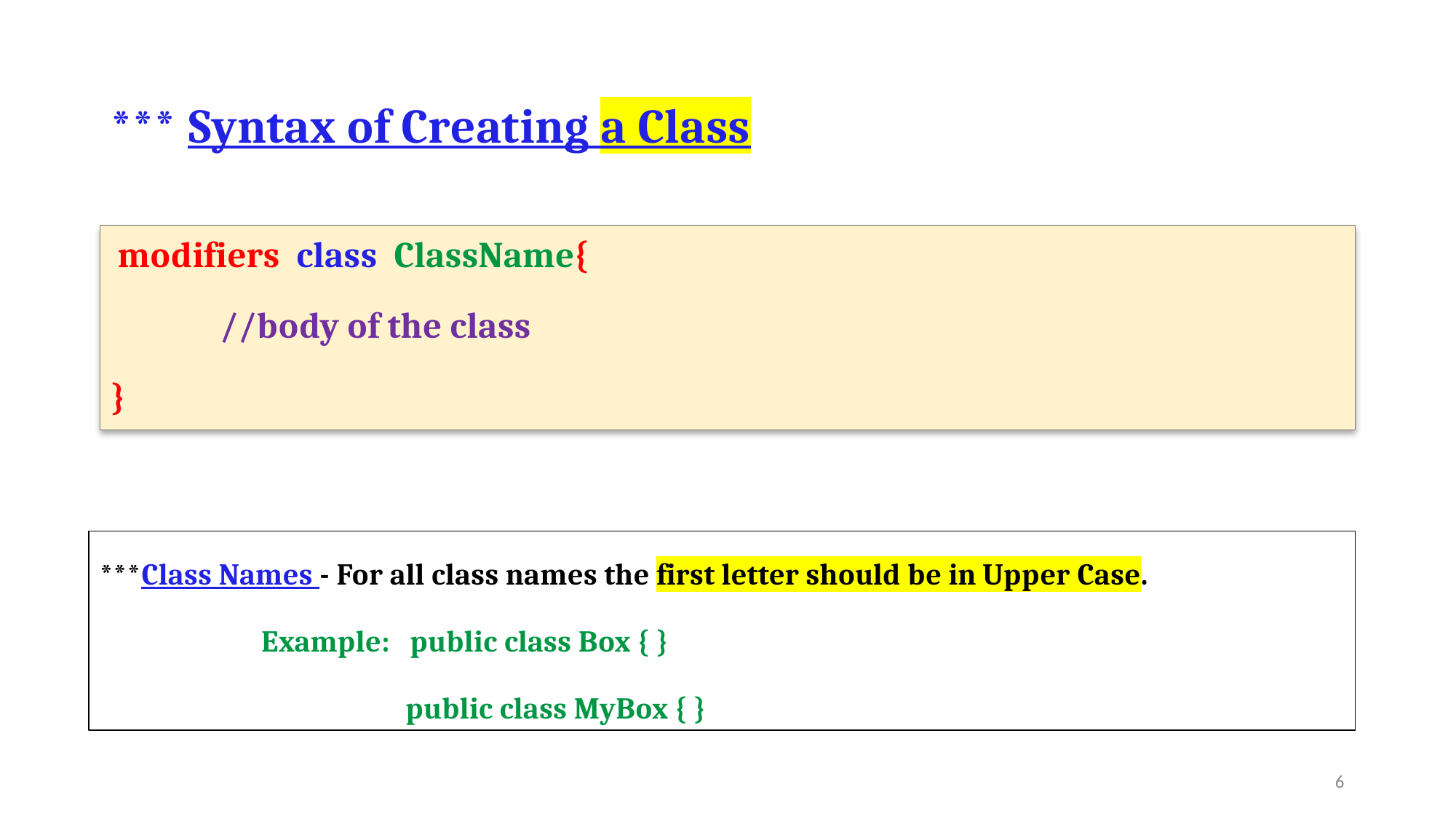

# *** Syntax of Creating a Class
 modifiers  class  ClassName{
	//body of the class
}

***Class Names - For all class names the first letter should be in Upper Case.
                        Example:   public class Box { }
		             public class MyBox { }
6